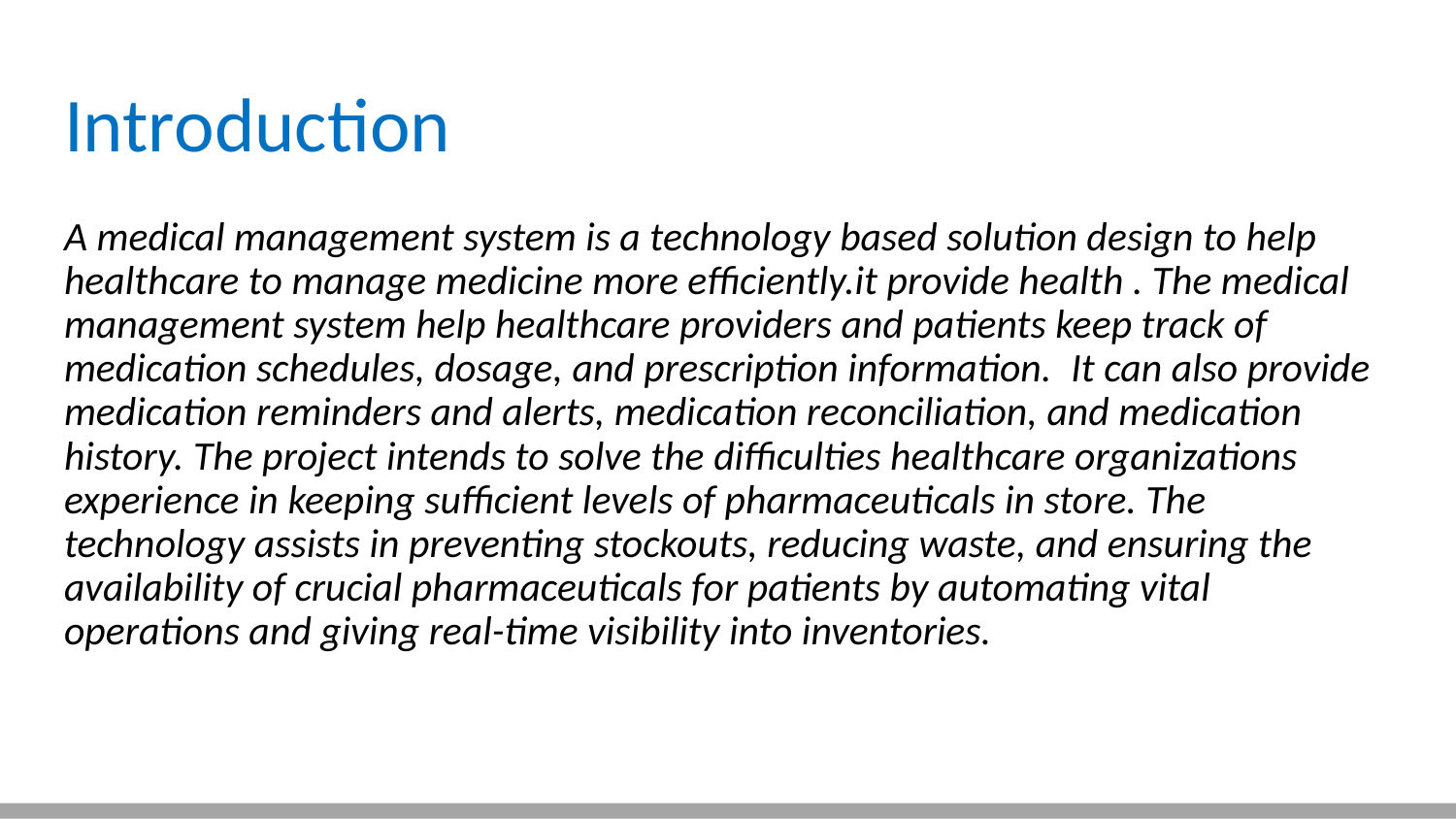

# Introduction
A medical management system is a technology based solution design to help healthcare to manage medicine more efficiently.it provide health . The medical management system help healthcare providers and patients keep track of medication schedules, dosage, and prescription information.  It can also provide medication reminders and alerts, medication reconciliation, and medication history. The project intends to solve the difficulties healthcare organizations experience in keeping sufficient levels of pharmaceuticals in store. The technology assists in preventing stockouts, reducing waste, and ensuring the availability of crucial pharmaceuticals for patients by automating vital operations and giving real-time visibility into inventories.